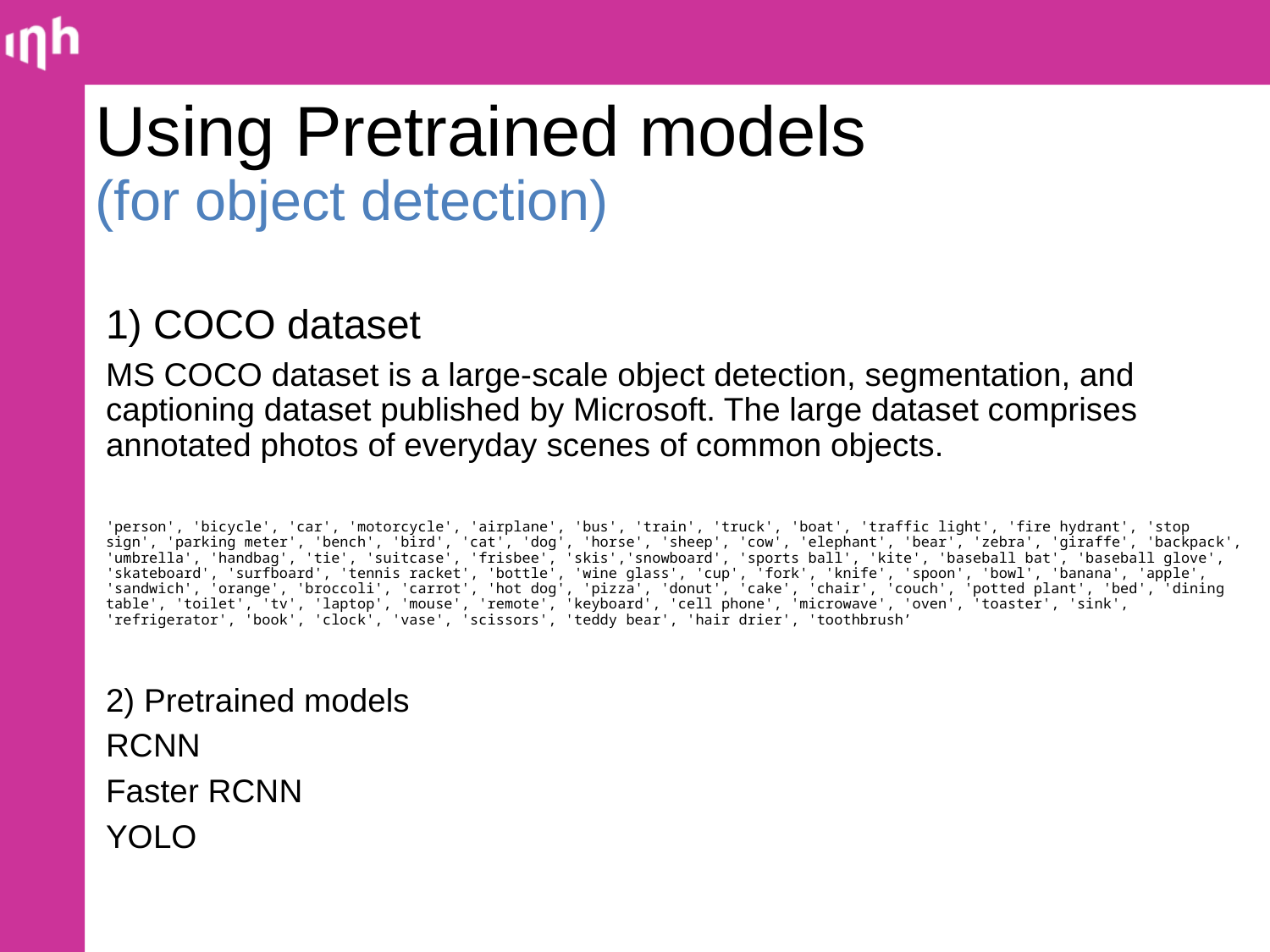

# Using Pretrained models (for object detection)
1) COCO dataset
MS COCO dataset is a large-scale object detection, segmentation, and captioning dataset published by Microsoft. The large dataset comprises annotated photos of everyday scenes of common objects.

'person', 'bicycle', 'car', 'motorcycle', 'airplane', 'bus', 'train', 'truck', 'boat', 'traffic light', 'fire hydrant', 'stop sign', 'parking meter', 'bench', 'bird', 'cat', 'dog', 'horse', 'sheep', 'cow', 'elephant', 'bear', 'zebra', 'giraffe', 'backpack', 'umbrella', 'handbag', 'tie', 'suitcase', 'frisbee', 'skis','snowboard', 'sports ball', 'kite', 'baseball bat', 'baseball glove', 'skateboard', 'surfboard', 'tennis racket', 'bottle', 'wine glass', 'cup', 'fork', 'knife', 'spoon', 'bowl', 'banana', 'apple', 'sandwich', 'orange', 'broccoli', 'carrot', 'hot dog', 'pizza', 'donut', 'cake', 'chair', 'couch', 'potted plant', 'bed', 'dining table', 'toilet', 'tv', 'laptop', 'mouse', 'remote', 'keyboard', 'cell phone', 'microwave', 'oven', 'toaster', 'sink', 'refrigerator', 'book', 'clock', 'vase', 'scissors', 'teddy bear', 'hair drier', 'toothbrush’

2) Pretrained models
RCNN
Faster RCNN
YOLO